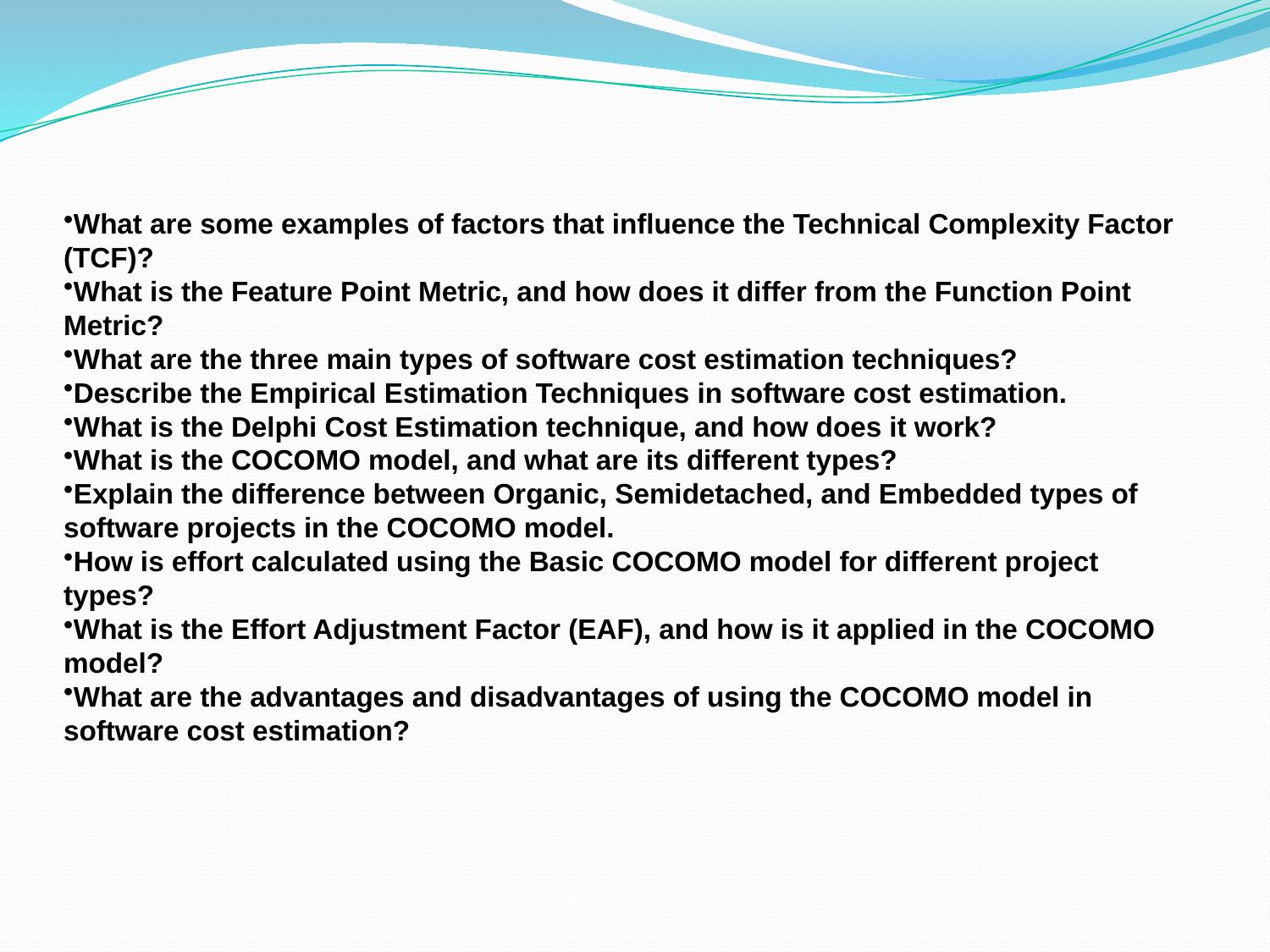

# What are some examples of factors that influence the Technical Complexity Factor (TCF)?
What is the Feature Point Metric, and how does it differ from the Function Point Metric?
What are the three main types of software cost estimation techniques?
Describe the Empirical Estimation Techniques in software cost estimation.
What is the Delphi Cost Estimation technique, and how does it work?
What is the COCOMO model, and what are its different types?
Explain the difference between Organic, Semidetached, and Embedded types of software projects in the COCOMO model.
How is effort calculated using the Basic COCOMO model for different project types?
What is the Effort Adjustment Factor (EAF), and how is it applied in the COCOMO model?
What are the advantages and disadvantages of using the COCOMO model in software cost estimation?